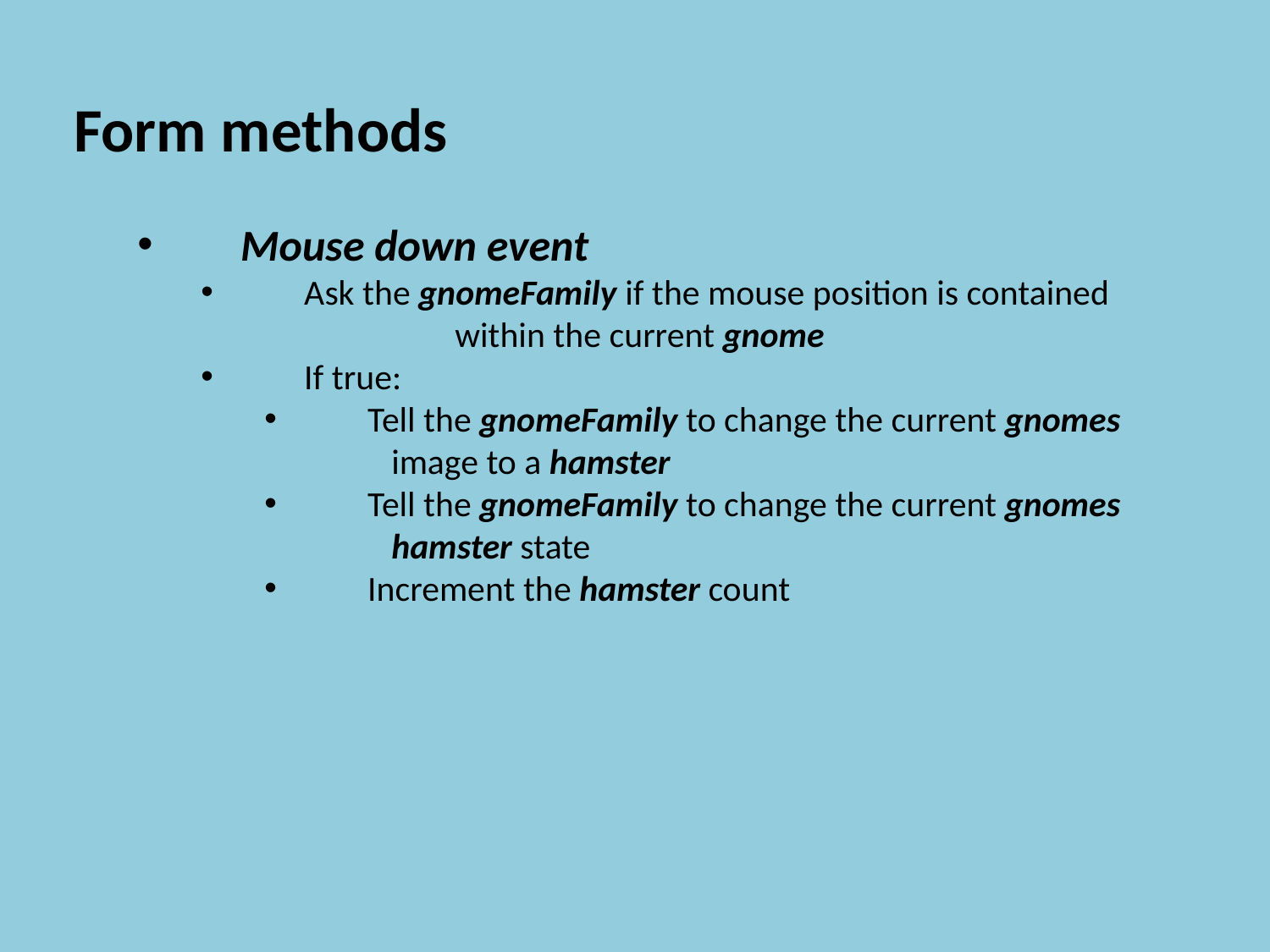

Form methods

Mouse down event
Ask the gnomeFamily if the mouse position is contained
		within the current gnome
If true:
Tell the gnomeFamily to change the current gnomes
	image to a hamster
Tell the gnomeFamily to change the current gnomes
	hamster state
Increment the hamster count